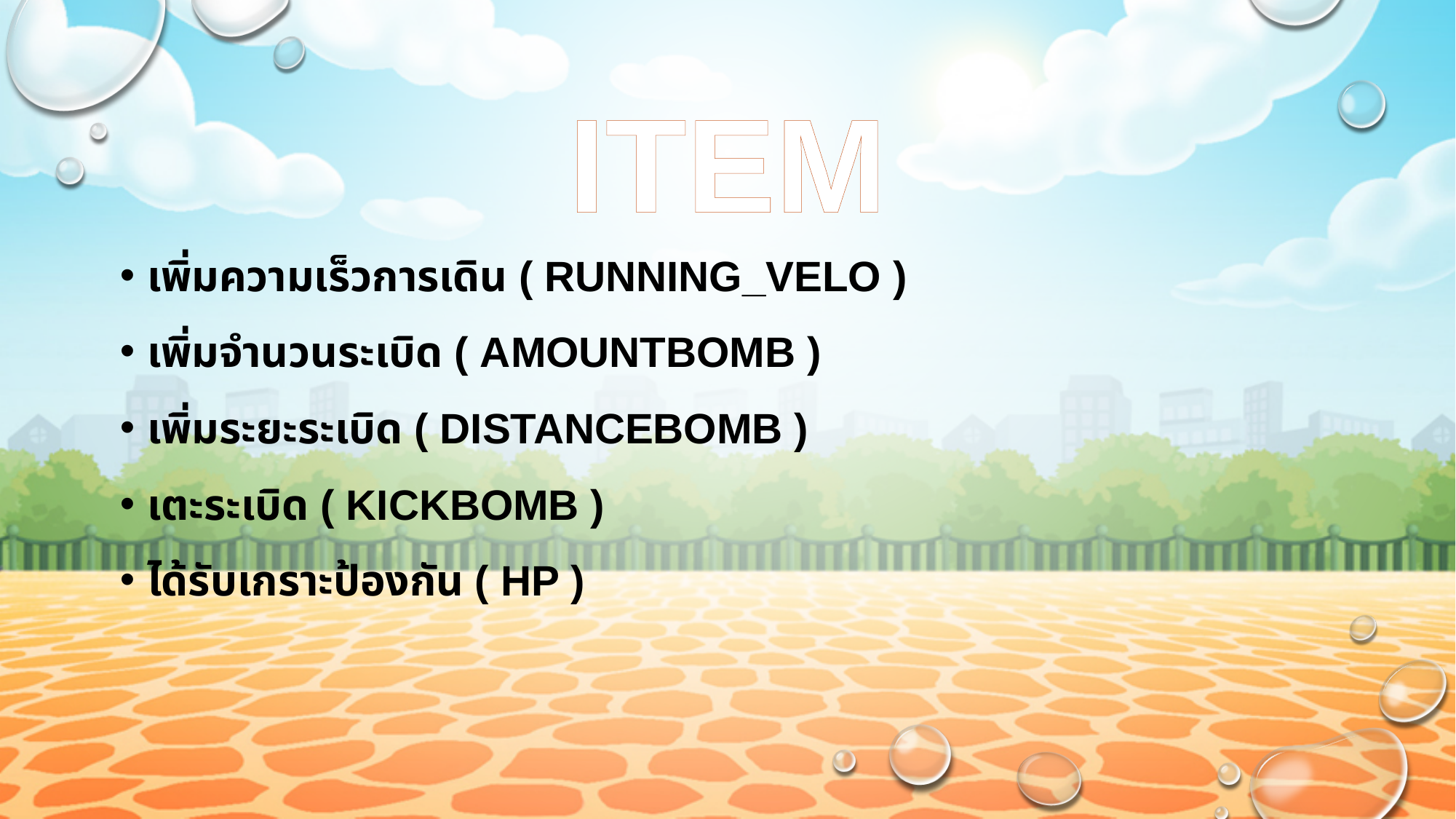

# ITEM
เพิ่มความเร็วการเดิน ( running_velo )
เพิ่มจำนวนระเบิด ( amountbomb )
เพิ่มระยะระเบิด ( distancebomb )
เตะระเบิด ( kickbomb )
ได้รับเกราะป้องกัน ( hp )